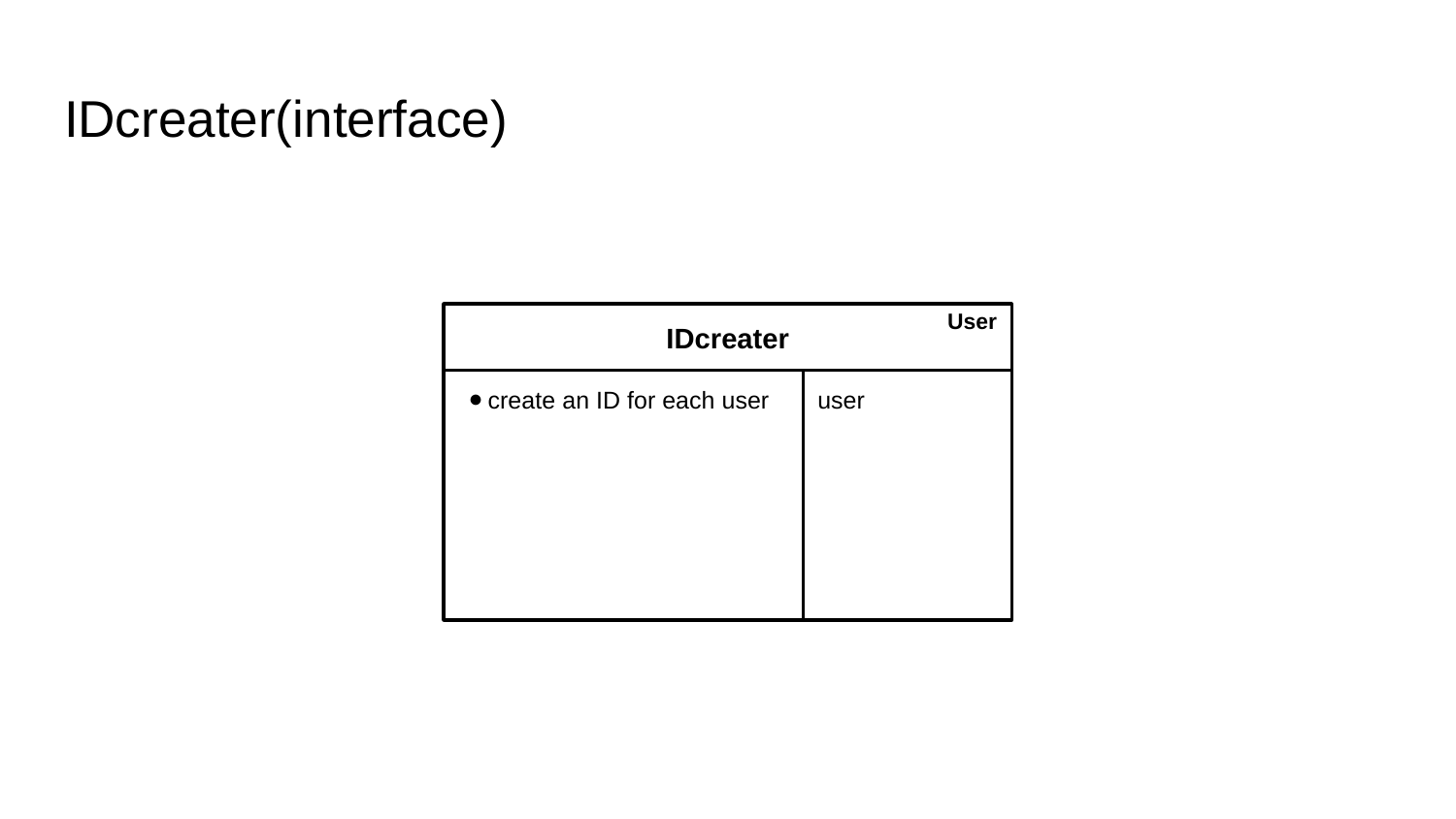

IDcreater(interface)

IDcreater
User
create an ID for each user
user